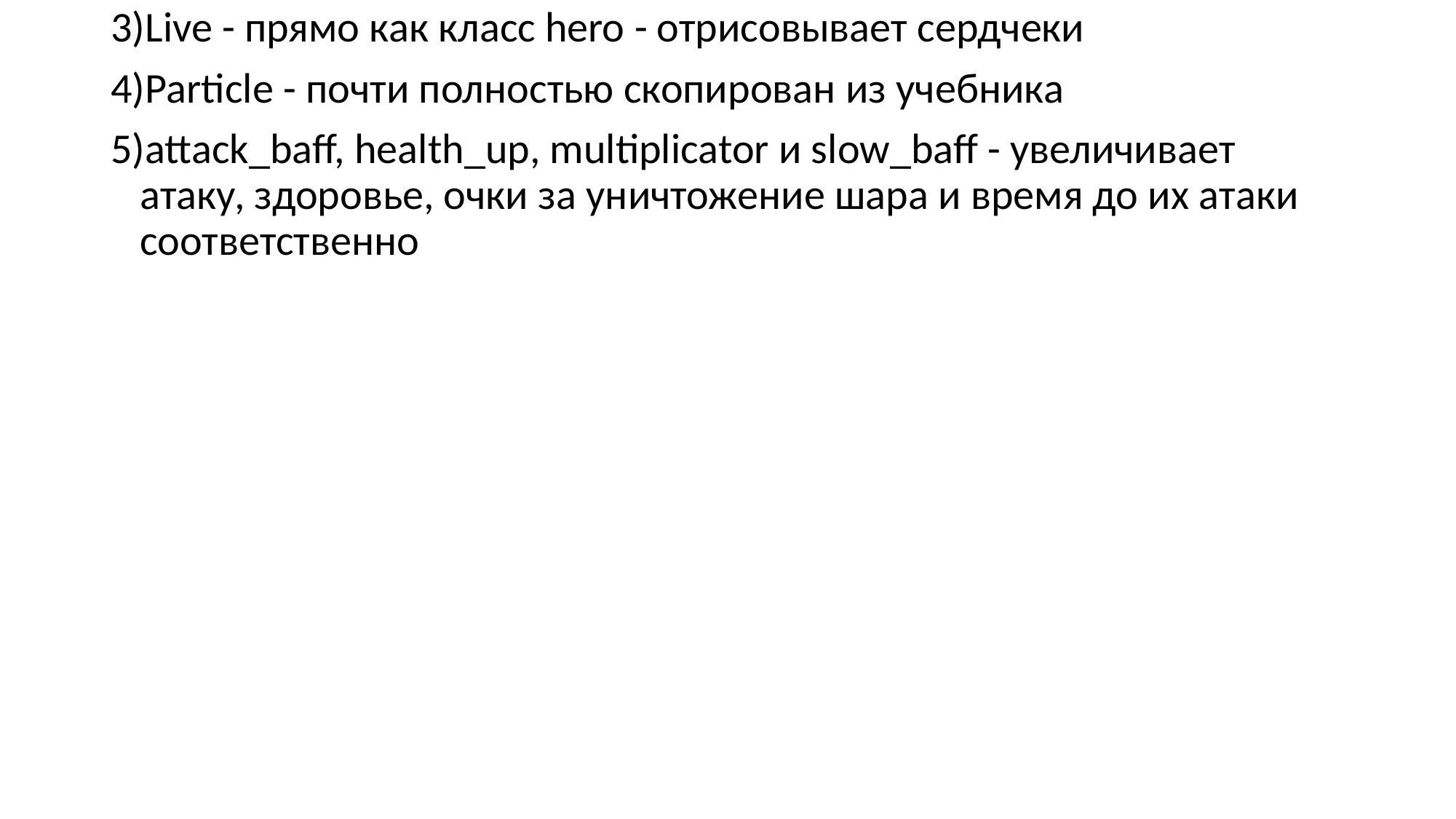

3)Live - прямо как класс hero - отрисовывает сердчеки
4)Particle - почти полностью скопирован из учебника
5)attack_baff, health_up, multiplicator и slow_baff - увеличивает           атаку, здоровье, очки за уничтожение шара и время до их атаки       соответственно